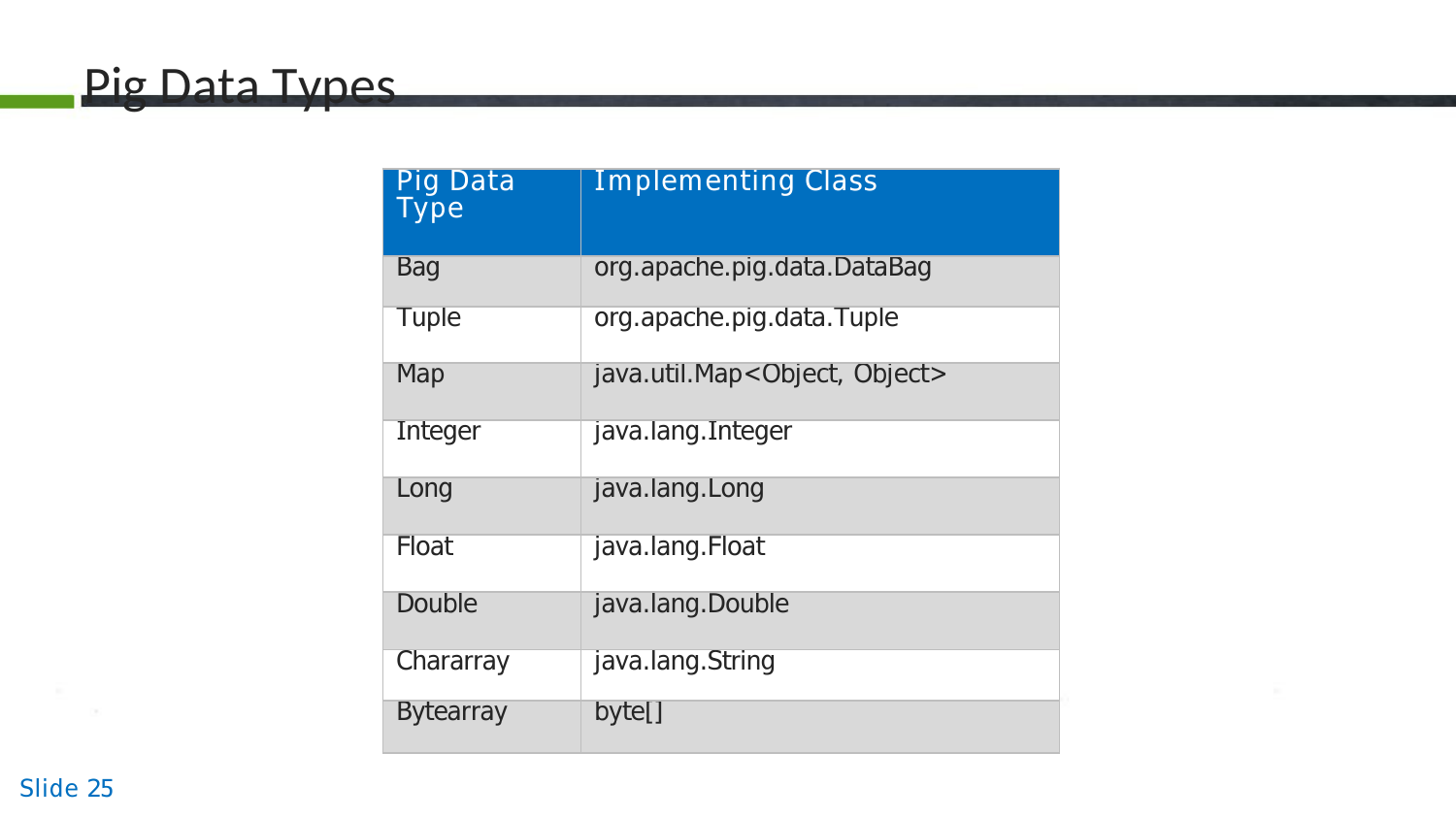

# Pig Data Types

| Pig Data Type | Implementing Class |
| --- | --- |
| Bag | org.apache.pig.data.DataBag |
| Tuple | org.apache.pig.data.Tuple |
| Map | java.util.Map<Object, Object> |
| Integer | java.lang.Integer |
| Long | java.lang.Long |
| Float | java.lang.Float |
| Double | java.lang.Double |
| Chararray | java.lang.String |
| Bytearray | byte[] |

Slide 25